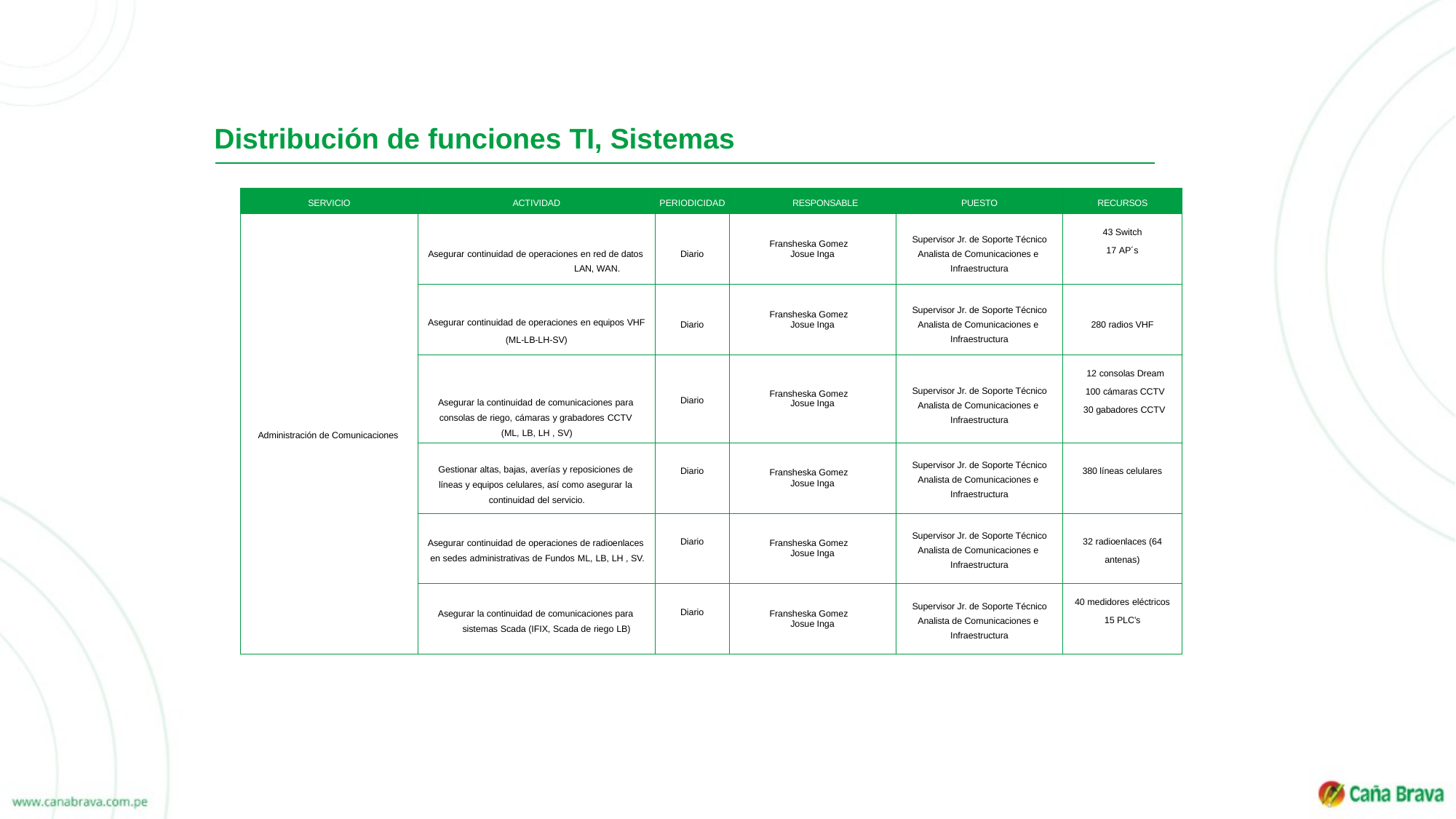

# Distribución de funciones TI, Sistemas

| SERVICIO | ACTIVIDAD | PERIODICIDAD | RESPONSABLE | PUESTO | RECURSOS |
| --- | --- | --- | --- | --- | --- |
| Administración de Comunicaciones | Asegurar continuidad de operaciones en red de datos LAN, WAN. | Diario | Fransheska Gomez Josue Inga | Supervisor Jr. de Soporte Técnico Analista de Comunicaciones e Infraestructura | 43 Switch 17 AP´s |
|  | Asegurar continuidad de operaciones en equipos VHF (ML-LB-LH-SV) | Diario | Fransheska Gomez Josue Inga | Supervisor Jr. de Soporte Técnico Analista de Comunicaciones e Infraestructura | 280 radios VHF |
|  | Asegurar la continuidad de comunicaciones para consolas de riego, cámaras y grabadores CCTV (ML, LB, LH , SV) | Diario | Fransheska Gomez Josue Inga | Supervisor Jr. de Soporte Técnico Analista de Comunicaciones e Infraestructura | 12 consolas Dream 100 cámaras CCTV 30 gabadores CCTV |
|  | Gestionar altas, bajas, averías y reposiciones de líneas y equipos celulares, así como asegurar la continuidad del servicio. | Diario | Fransheska Gomez Josue Inga | Supervisor Jr. de Soporte Técnico Analista de Comunicaciones e Infraestructura | 380 líneas celulares |
|  | Asegurar continuidad de operaciones de radioenlaces en sedes administrativas de Fundos ML, LB, LH , SV. | Diario | Fransheska Gomez Josue Inga | Supervisor Jr. de Soporte Técnico Analista de Comunicaciones e Infraestructura | 32 radioenlaces (64 antenas) |
|  | Asegurar la continuidad de comunicaciones para sistemas Scada (IFIX, Scada de riego LB) | Diario | Fransheska Gomez Josue Inga | Supervisor Jr. de Soporte Técnico Analista de Comunicaciones e Infraestructura | 40 medidores eléctricos 15 PLC’s |